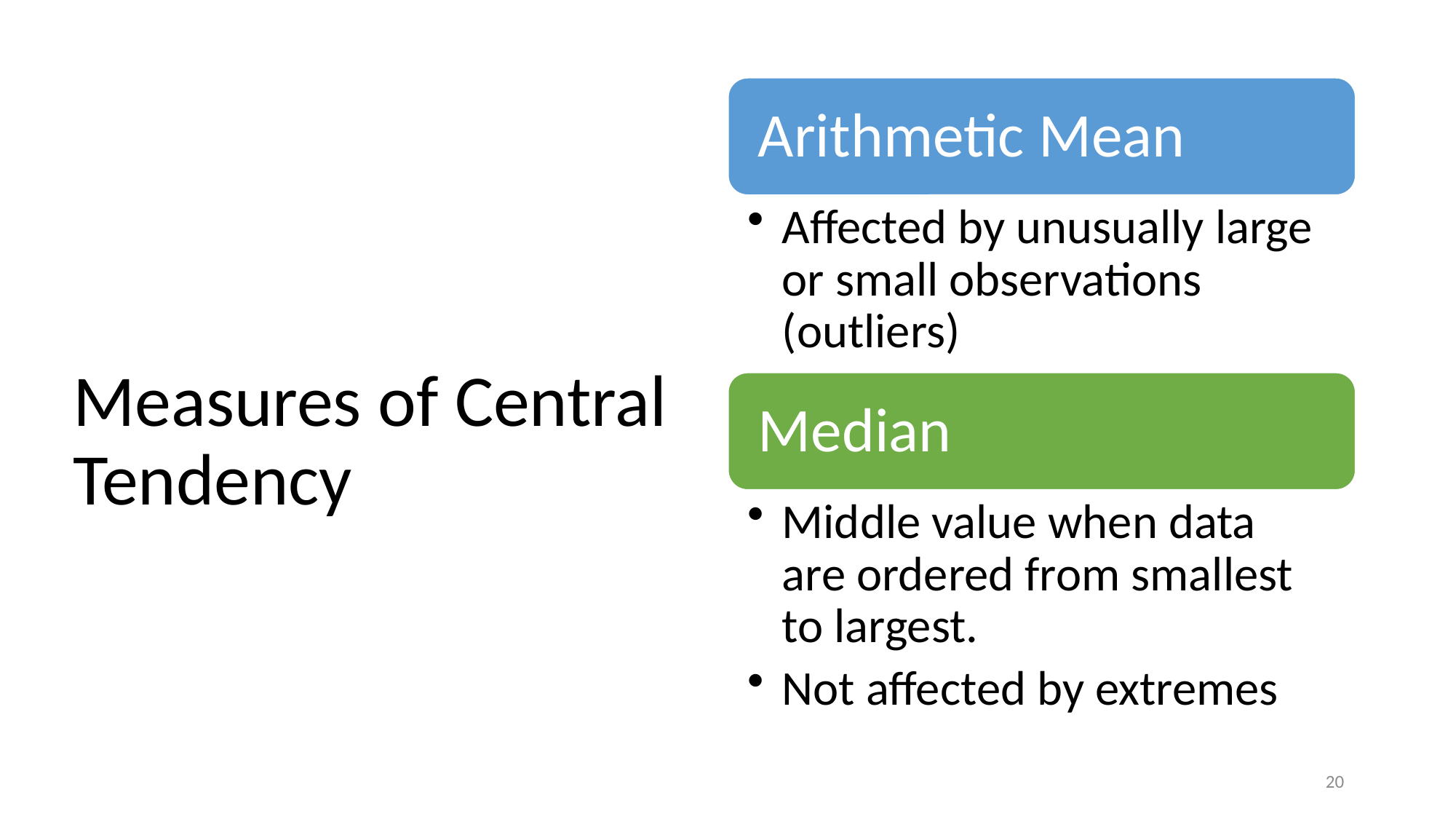

# Measures of Central Tendency
Arithmetic Mean
Affected by unusually large or small observations (outliers)
Median
Middle value when data are ordered from smallest to largest.
Not affected by extremes
20